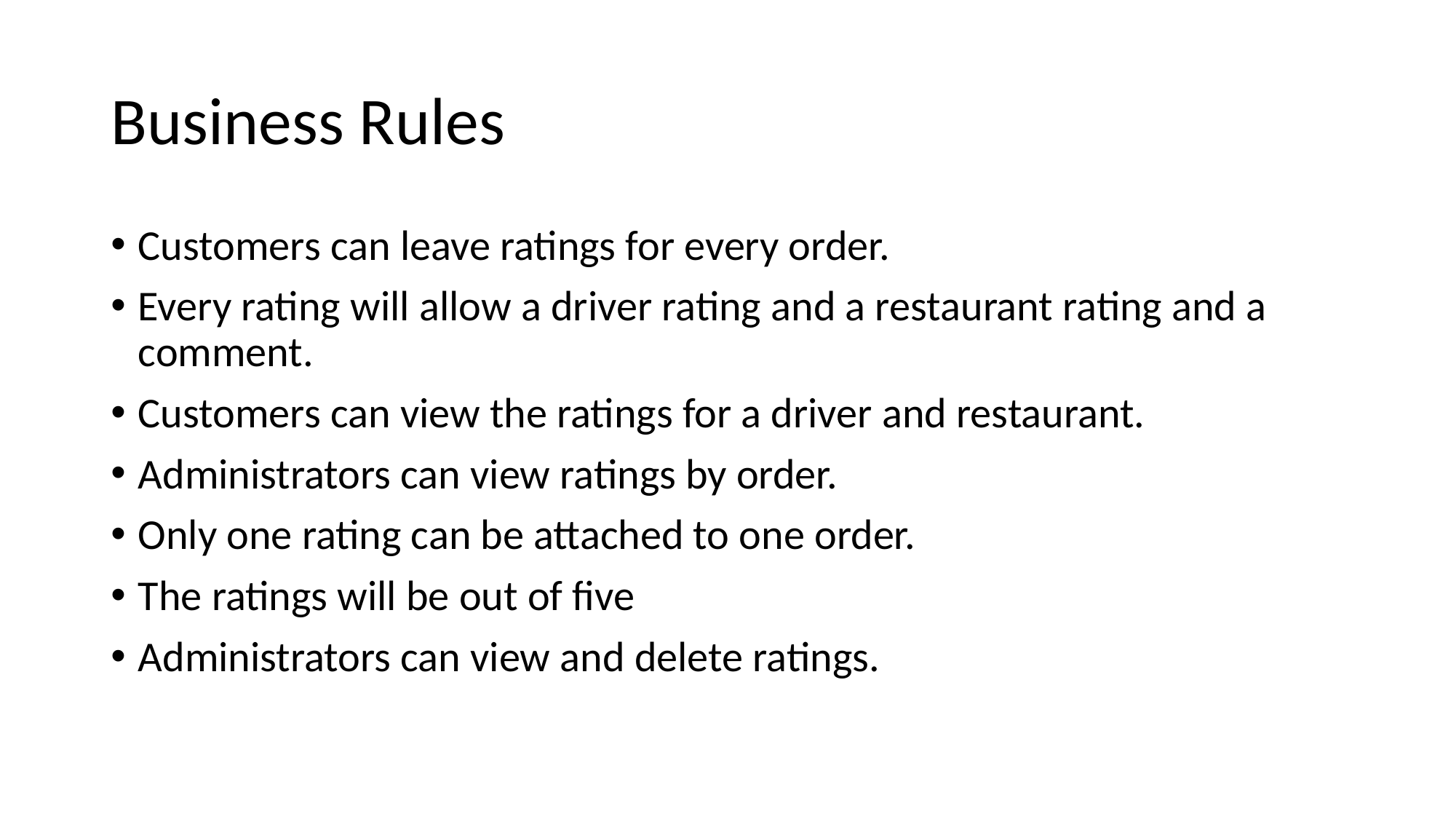

# Business Rules
Customers can leave ratings for every order.
Every rating will allow a driver rating and a restaurant rating and a comment.
Customers can view the ratings for a driver and restaurant.
Administrators can view ratings by order.
Only one rating can be attached to one order.
The ratings will be out of five
Administrators can view and delete ratings.